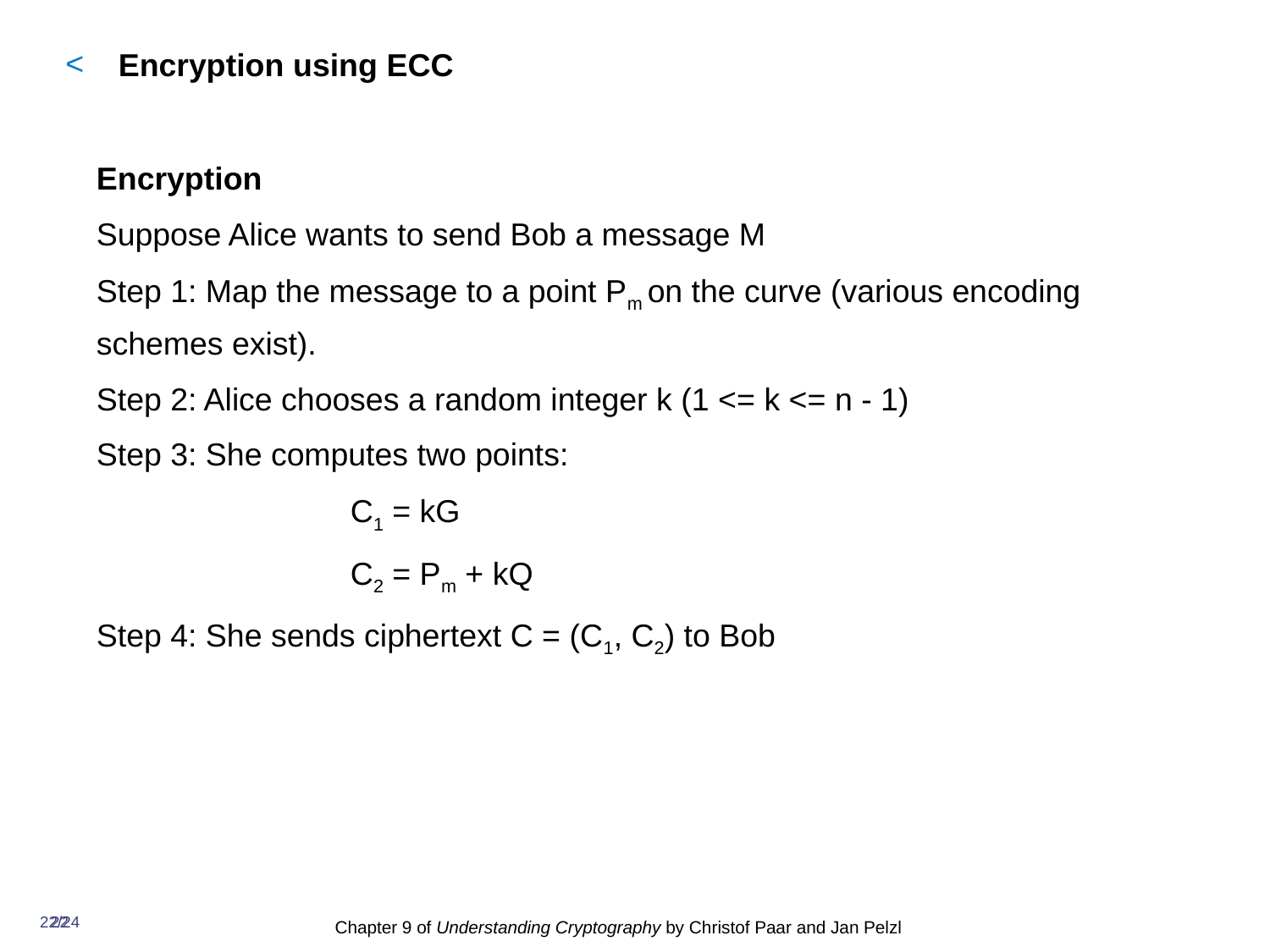

# Encryption using ECC
Encryption
Suppose Alice wants to send Bob a message M
Step 1: Map the message to a point Pm on the curve (various encoding schemes exist).
Step 2: Alice chooses a random integer k (1 <= k <= n - 1)
Step 3: She computes two points:
		C1 = kG
		C2 = Pm + kQ
Step 4: She sends ciphertext C = (C1, C2) to Bob
22/24
22
Chapter 9 of Understanding Cryptography by Christof Paar and Jan Pelzl